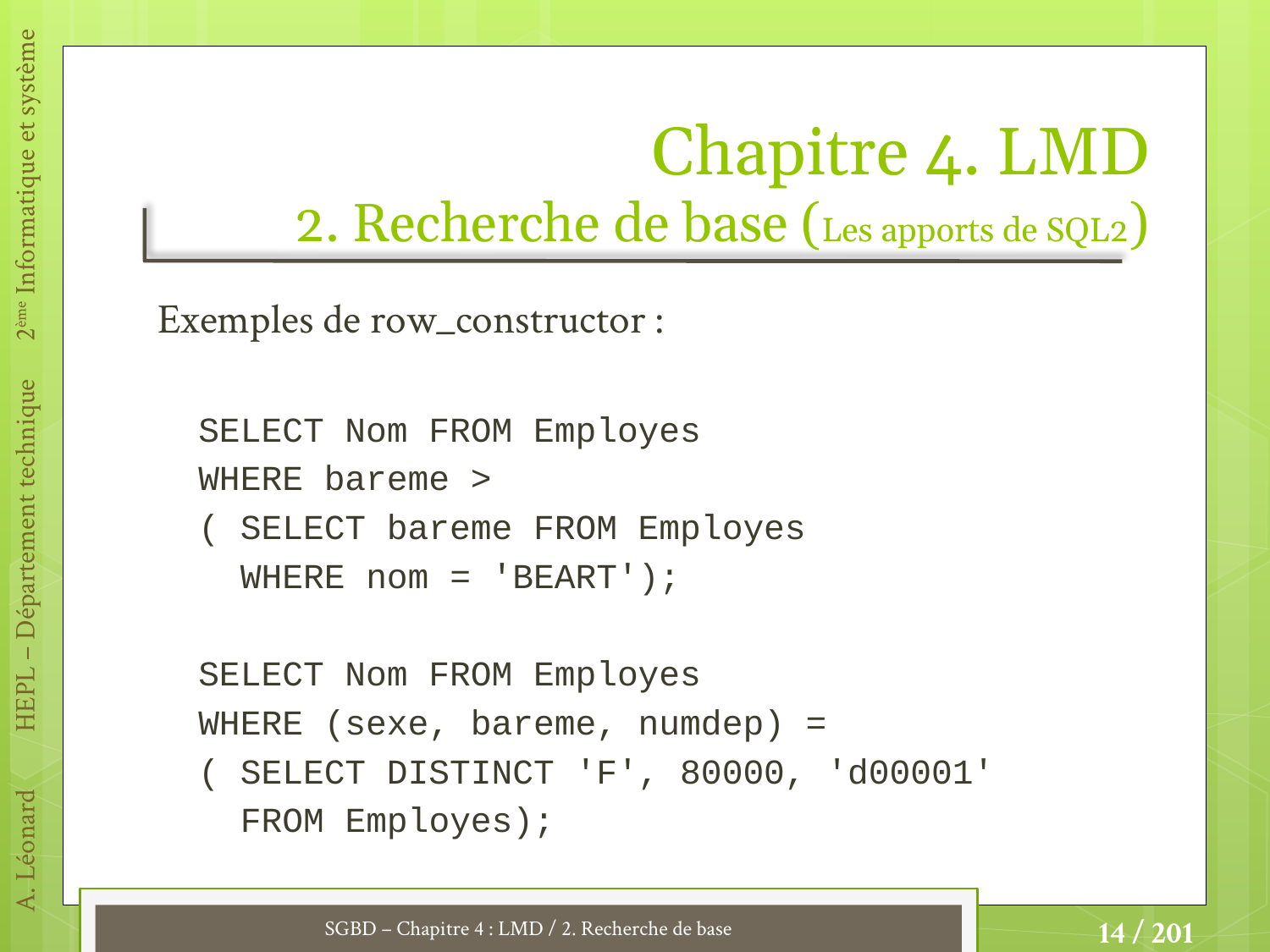

# Chapitre 4. LMD 2. Recherche de base (Les apports de SQL2)
Exemples de row_constructor :

SELECT Nom FROM Employes
WHERE bareme >
	( SELECT bareme FROM Employes
	  WHERE nom = 'BEART');

SELECT Nom FROM Employes
WHERE (sexe, bareme, numdep) =
	( SELECT DISTINCT 'F', 80000, 'd00001'
	  FROM Employes);

SGBD – Chapitre 4 : LMD / 2. Recherche de base